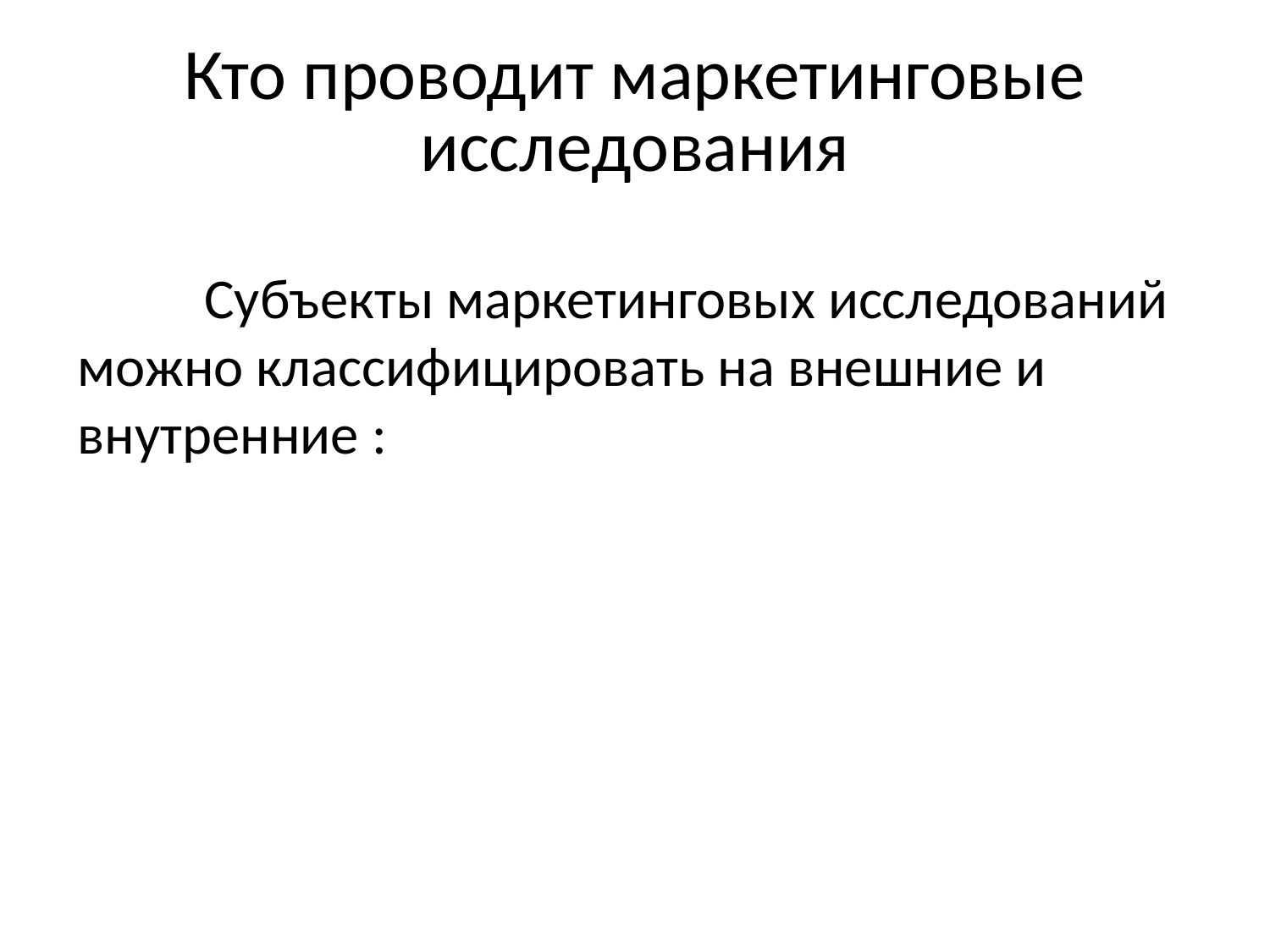

# Кто проводит маркетинговые исследования
	Субъекты маркетинговых исследований можно классифицировать на внешние и внутренние :